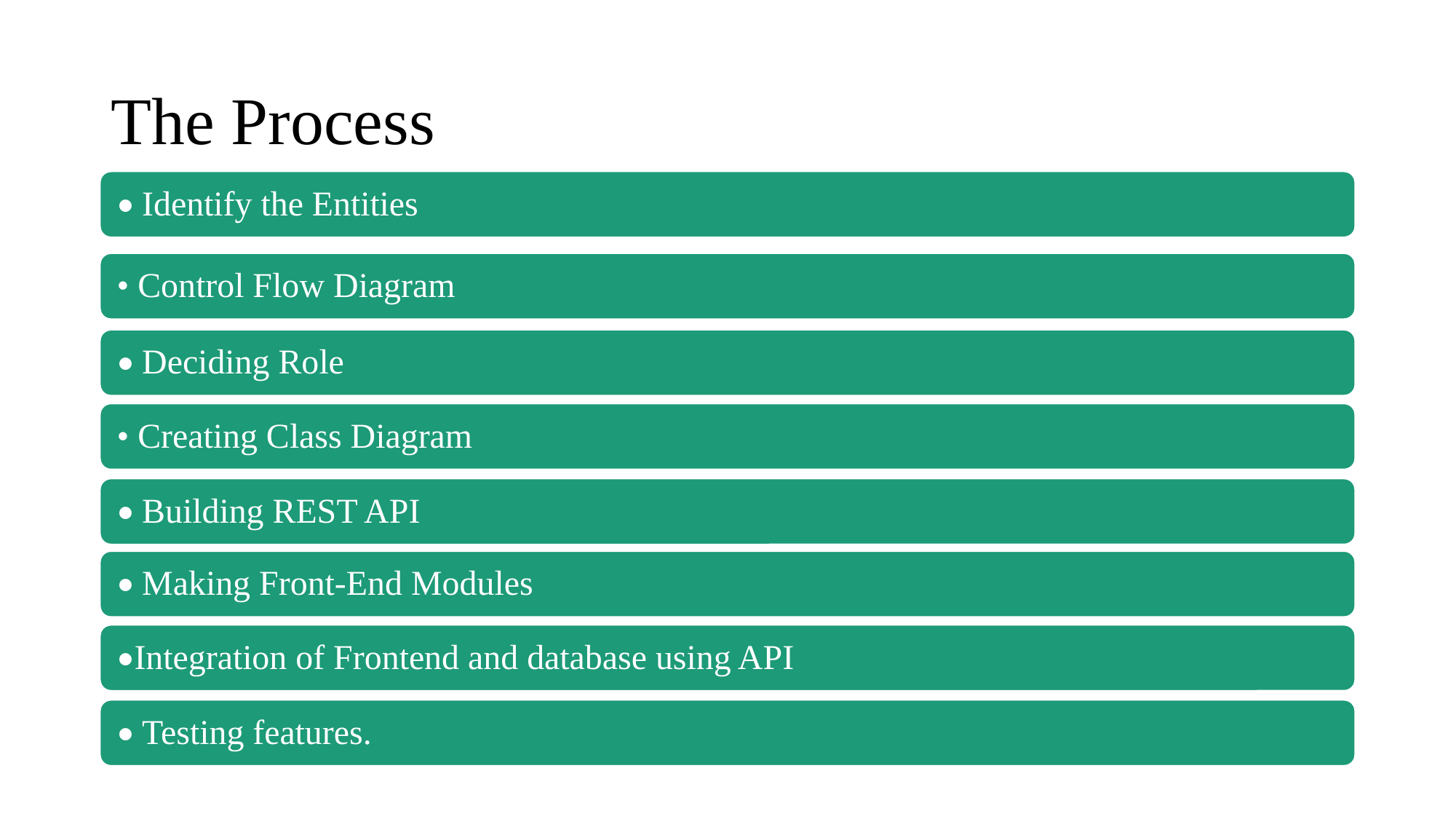

# The Process
• Identify the Entities
• Control Flow Diagram
• Deciding Role
• Creating Class Diagram
• Building REST API
• Making Front-End Modules
•Integration of Frontend and database using API
• Testing features.